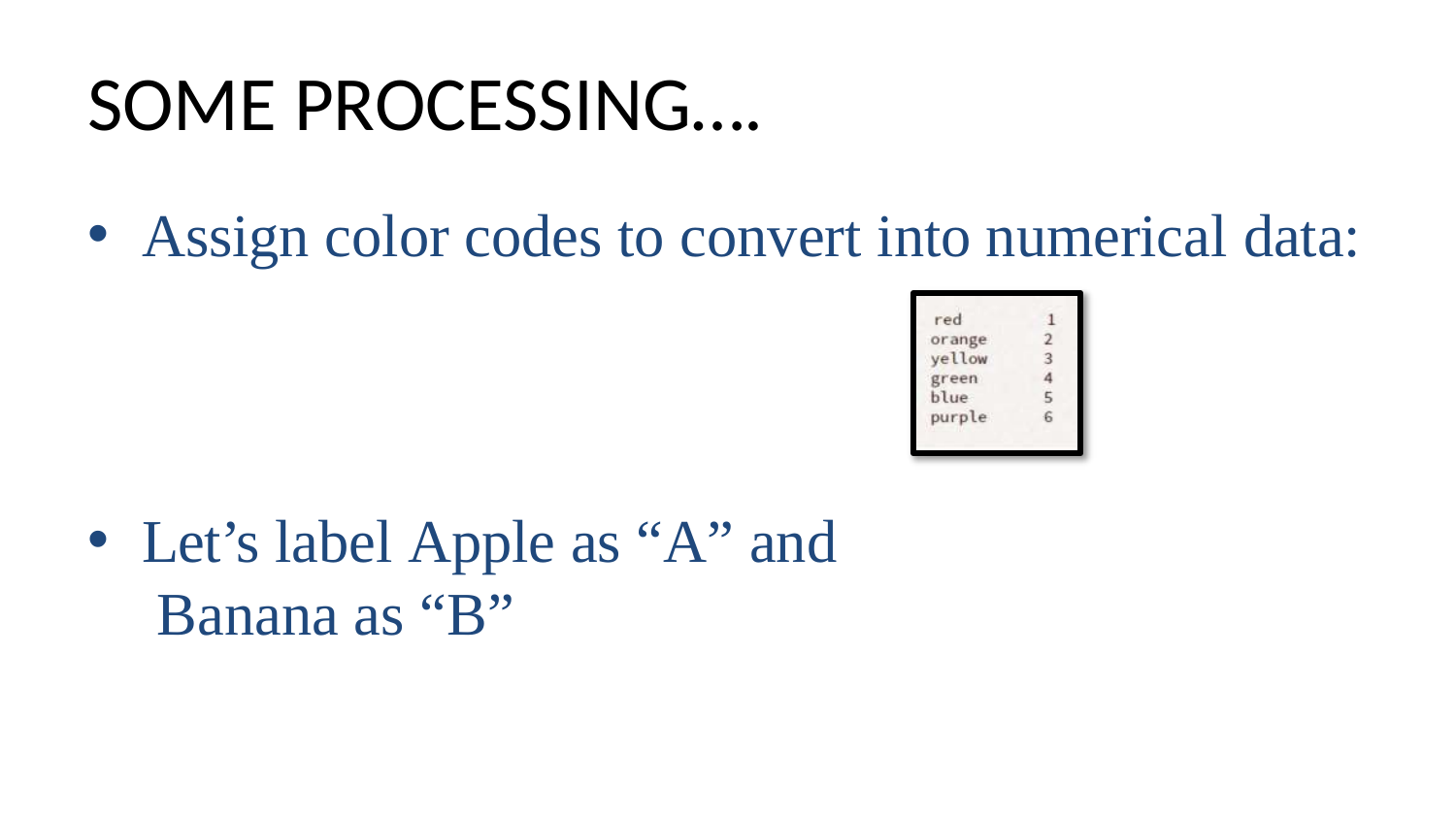

# SOME PROCESSING….
Assign color codes to convert into numerical data:

Let’s label Apple as “A” and  Banana as “B”